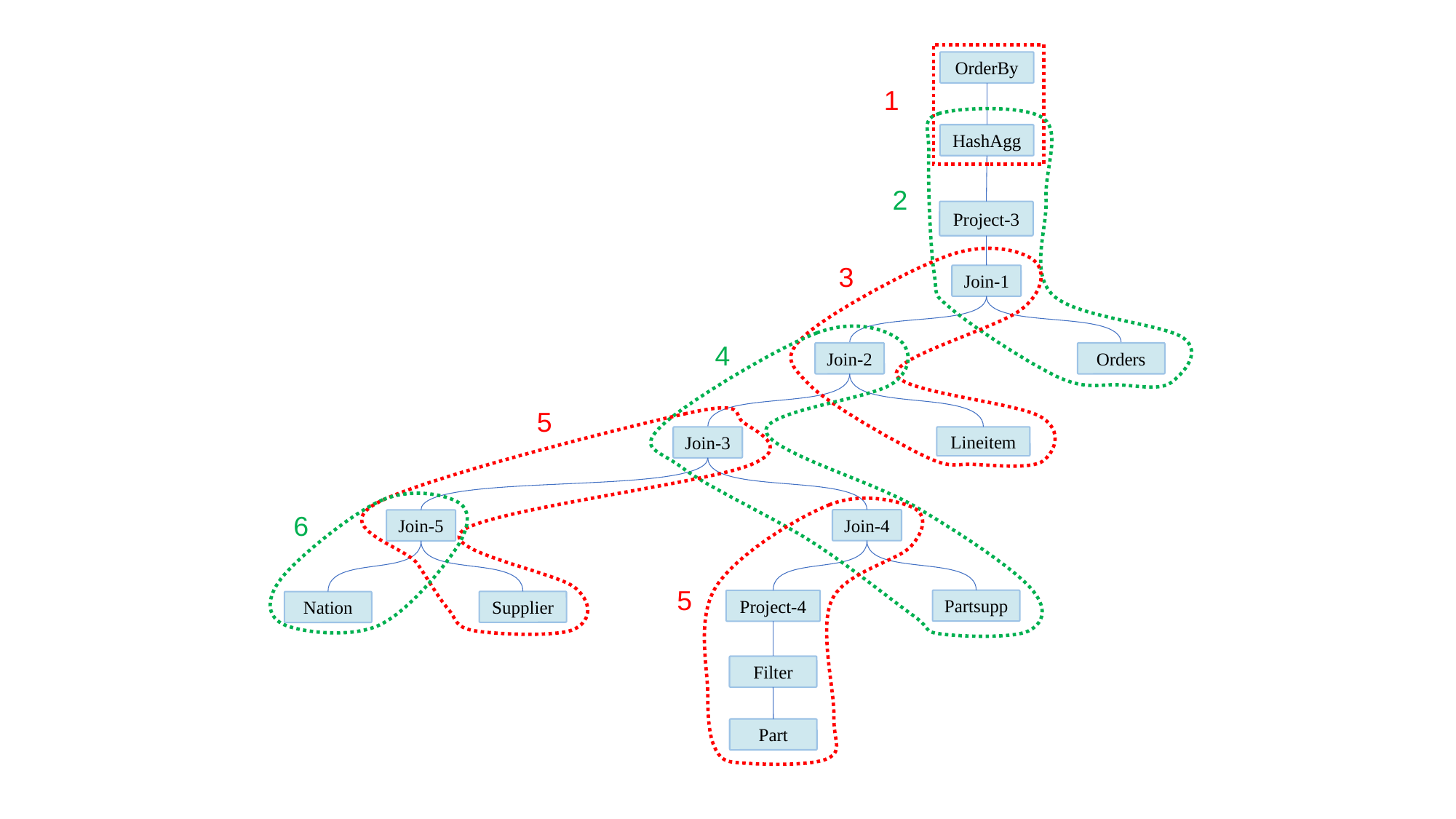

OrderBy
1

HashAgg
2
Project-3

3
Join-1

4
Join-2
Orders
5

Join-3
Lineitem

6
Join-4
Join-5
5
Partsupp
Project-4
Supplier
Nation
Filter
Part